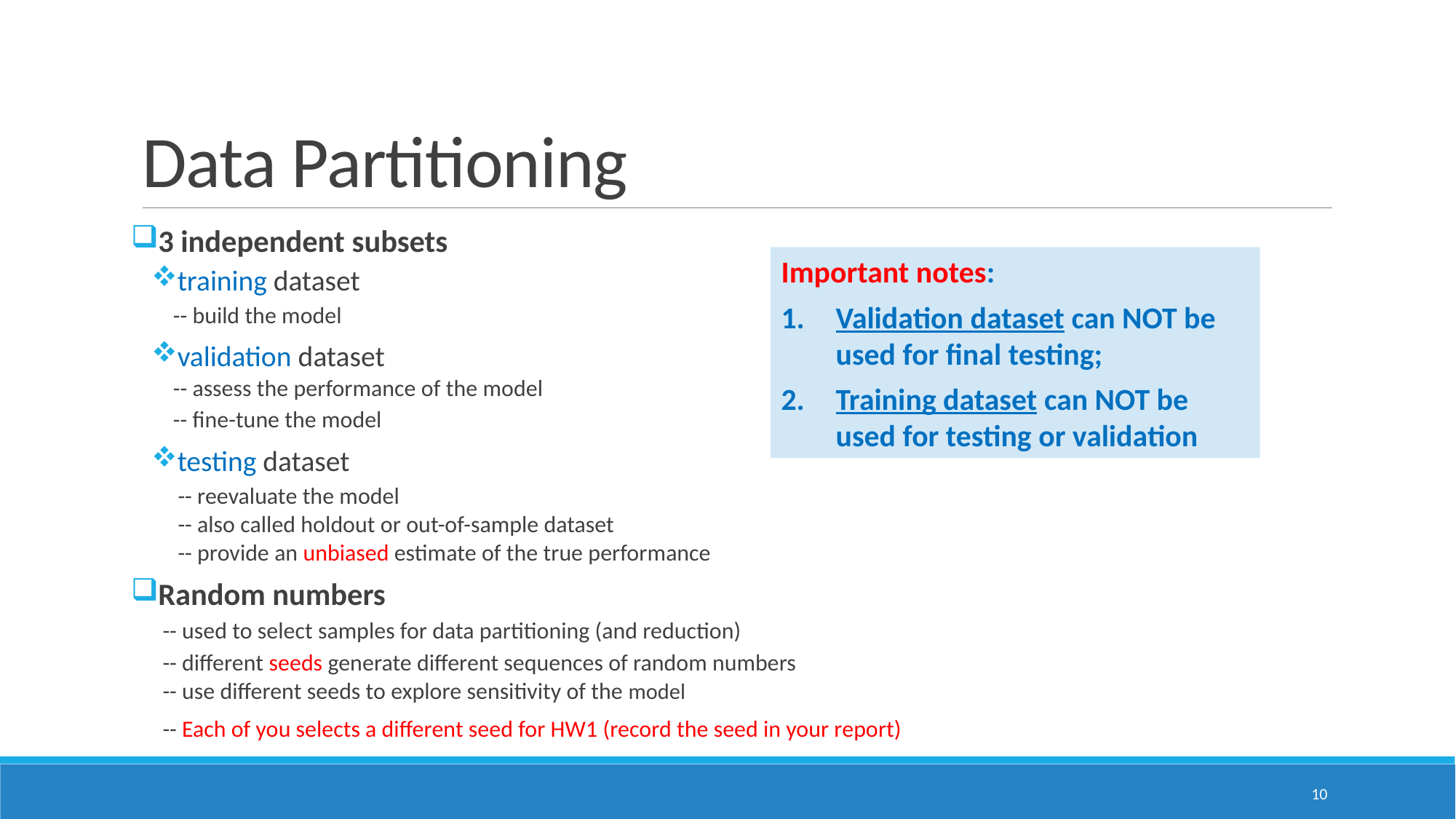

# Data Partitioning
 3 independent subsets
 training dataset
        -- build the model
 validation dataset
        -- assess the performance of the model
        -- fine-tune the model
 testing dataset
     -- reevaluate the model
     -- also called holdout or out-of-sample dataset
     -- provide an unbiased estimate of the true performance
 Random numbers
      -- used to select samples for data partitioning (and reduction)
      -- different seeds generate different sequences of random numbers
      -- use different seeds to explore sensitivity of the model
      -- Each of you selects a different seed for HW1 (record the seed in your report)
Important notes:
Validation dataset can NOT be used for final testing;
Training dataset can NOT be used for testing or validation
10